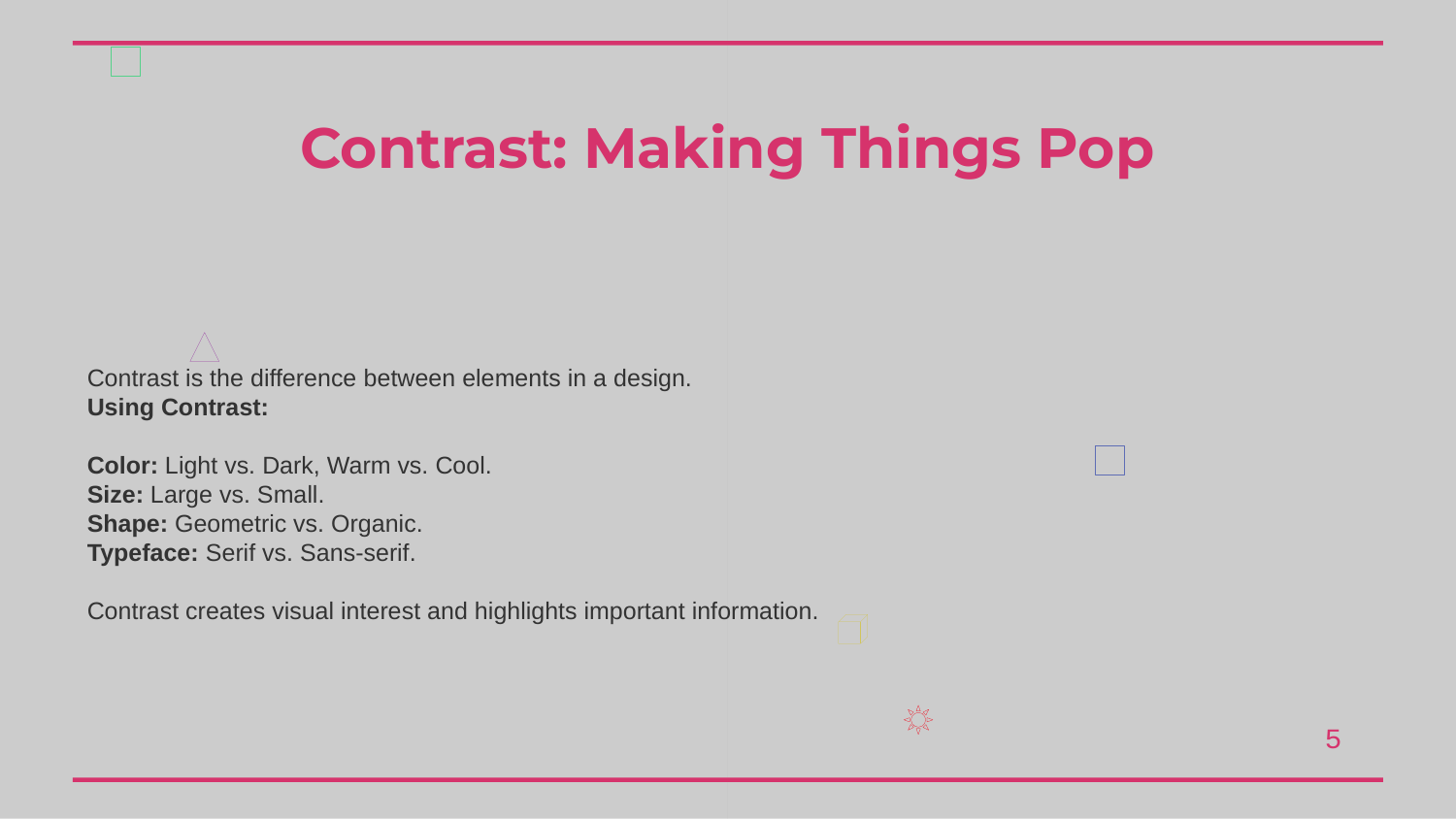

Contrast: Making Things Pop
Contrast is the difference between elements in a design.
Using Contrast:

Color: Light vs. Dark, Warm vs. Cool.
Size: Large vs. Small.
Shape: Geometric vs. Organic.
Typeface: Serif vs. Sans-serif.

Contrast creates visual interest and highlights important information.

5